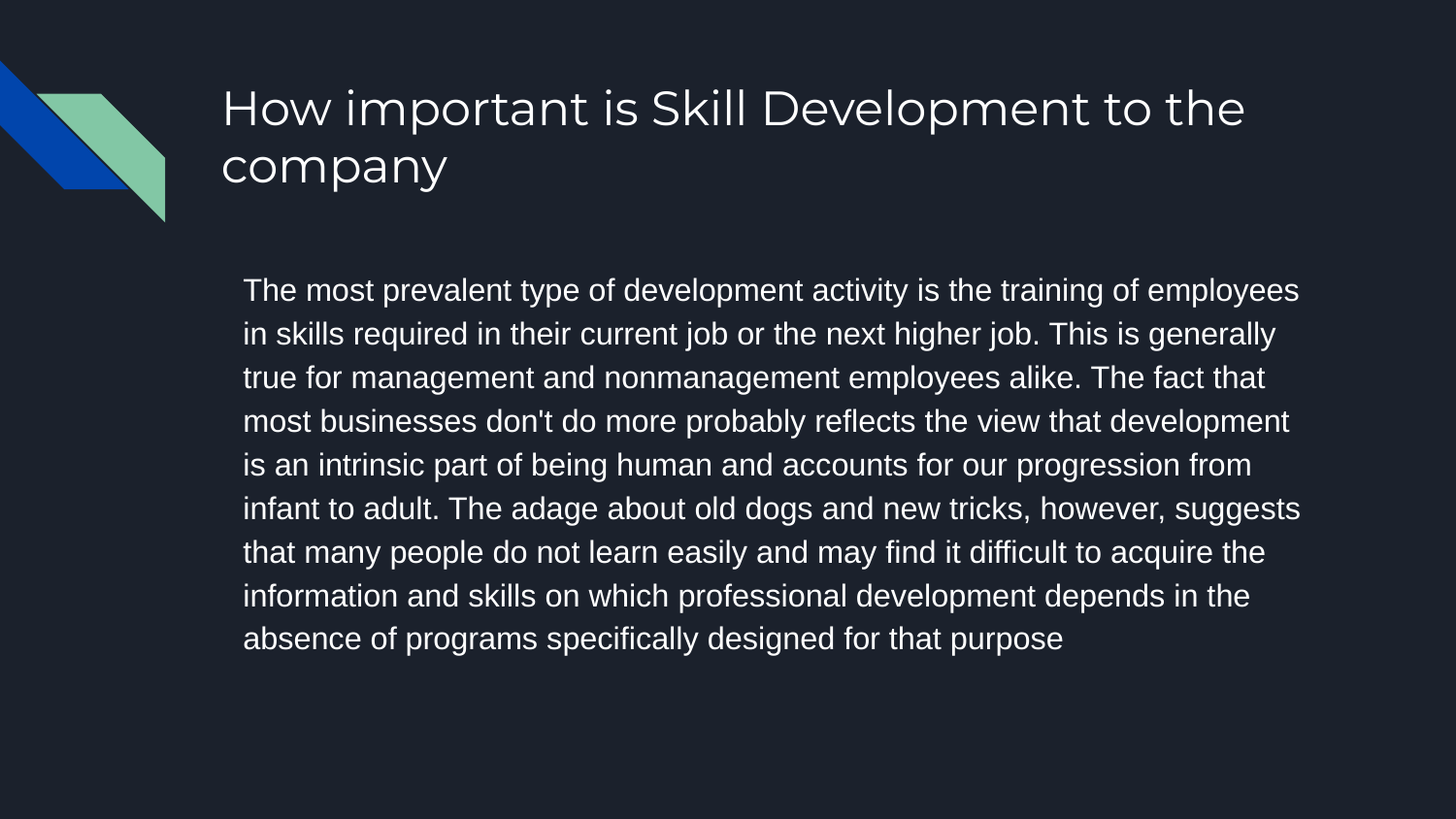

# How important is Skill Development to the company
The most prevalent type of development activity is the training of employees in skills required in their current job or the next higher job. This is generally true for management and nonmanagement employees alike. The fact that most businesses don't do more probably reflects the view that development is an intrinsic part of being human and accounts for our progression from infant to adult. The adage about old dogs and new tricks, however, suggests that many people do not learn easily and may find it difficult to acquire the information and skills on which professional development depends in the absence of programs specifically designed for that purpose